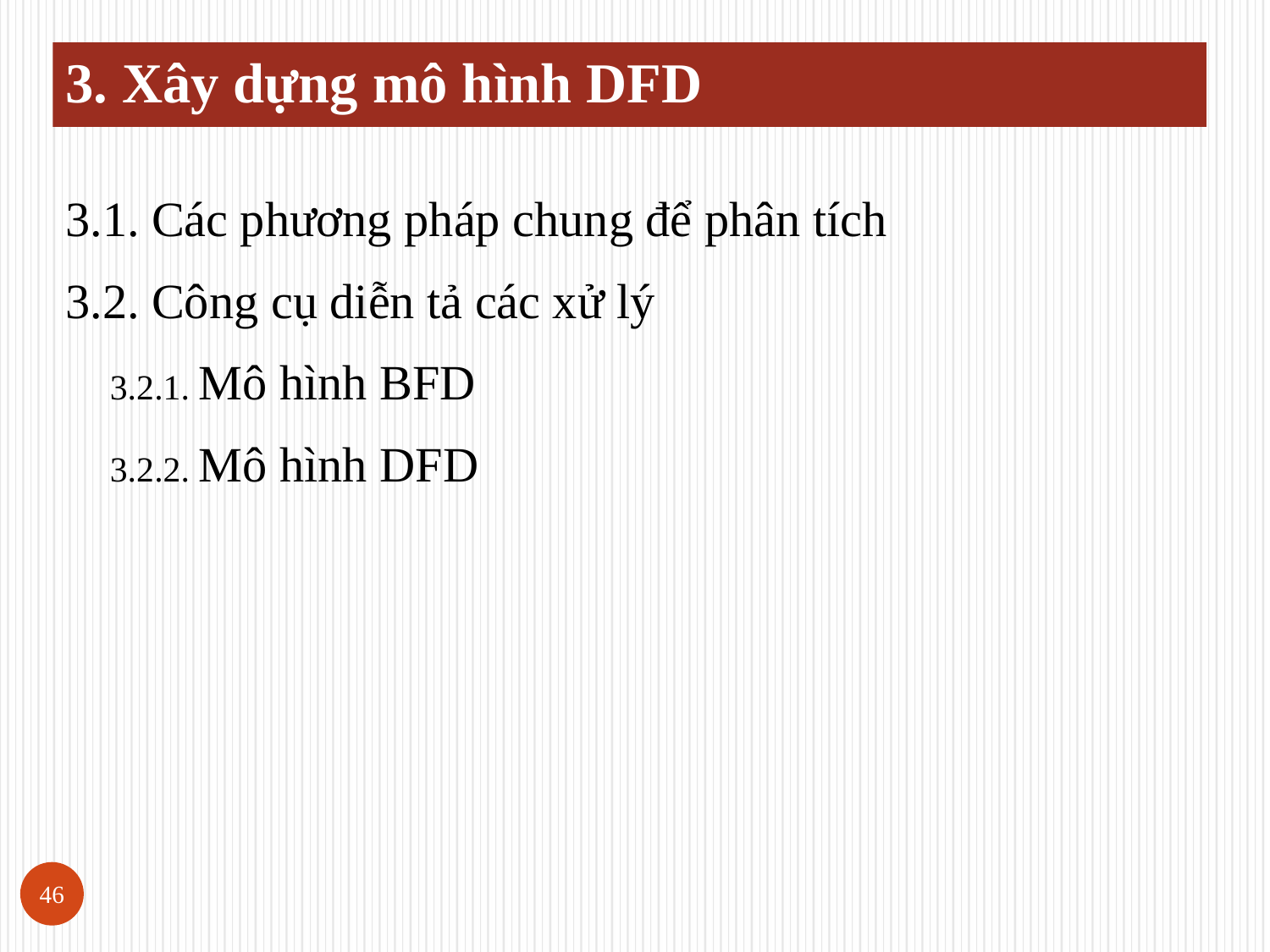

# 3. Xây dựng mô hình DFD
3.1. Các phương pháp chung để phân tích
3.2. Công cụ diễn tả các xử lý
3.2.1. Mô hình BFD
3.2.2. Mô hình DFD
46